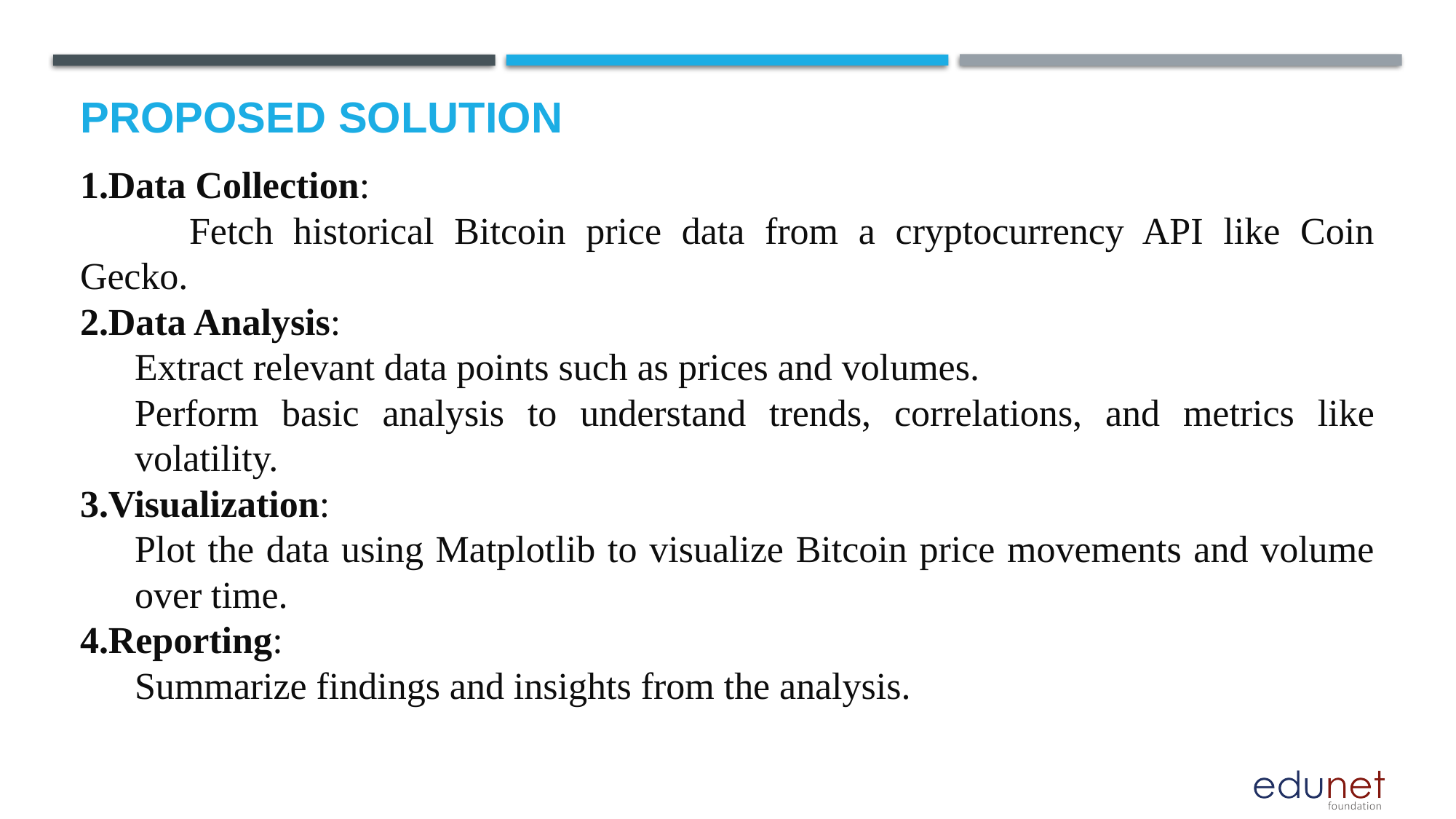

# Proposed Solution

Data Collection:
	Fetch historical Bitcoin price data from a cryptocurrency API like Coin Gecko.
2.Data Analysis:
Extract relevant data points such as prices and volumes.
Perform basic analysis to understand trends, correlations, and metrics like volatility.
3.Visualization:
Plot the data using Matplotlib to visualize Bitcoin price movements and volume over time.
4.Reporting:
Summarize findings and insights from the analysis.